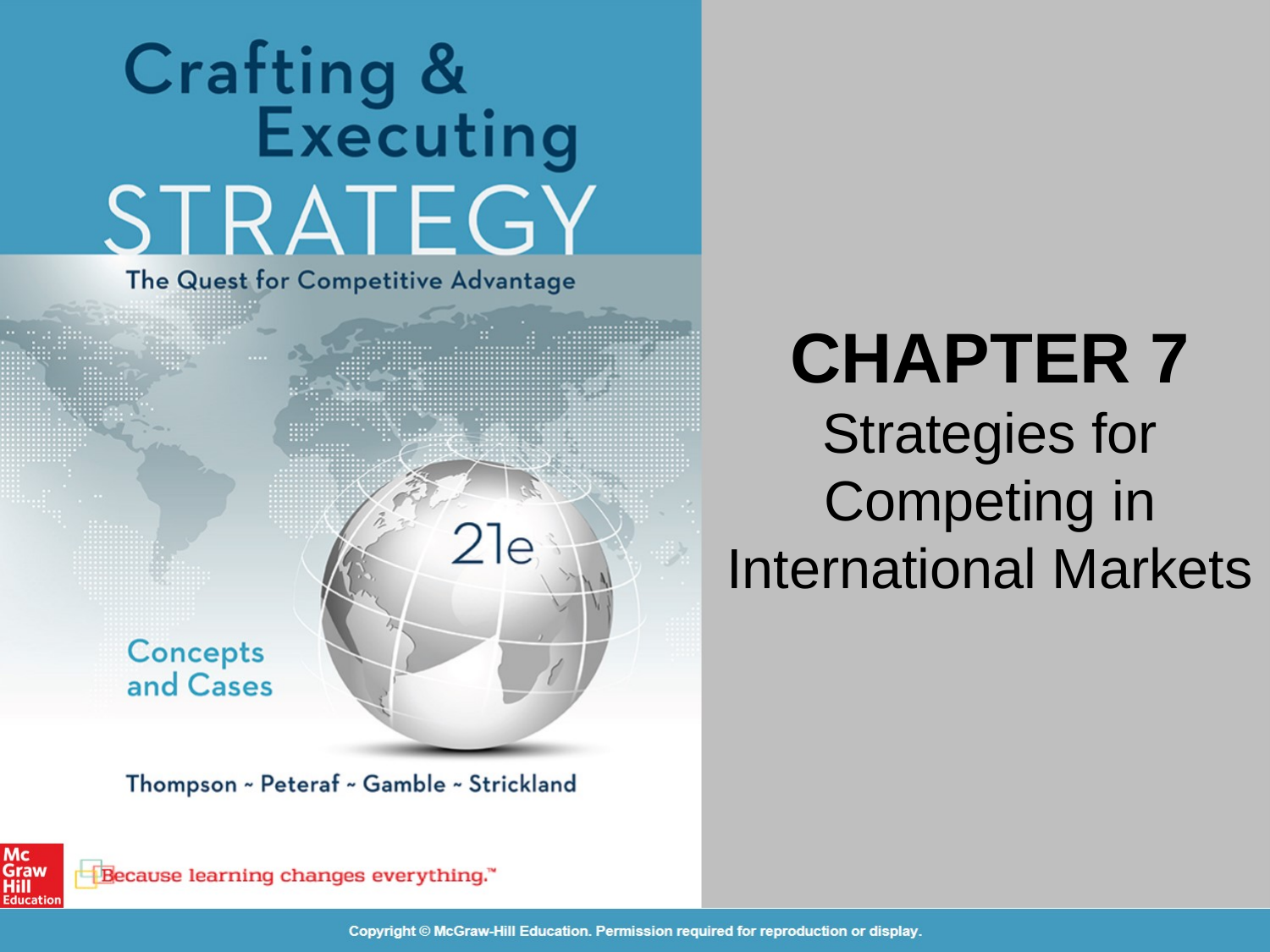

CHAPTER 7 Strategies for Competing in International Markets